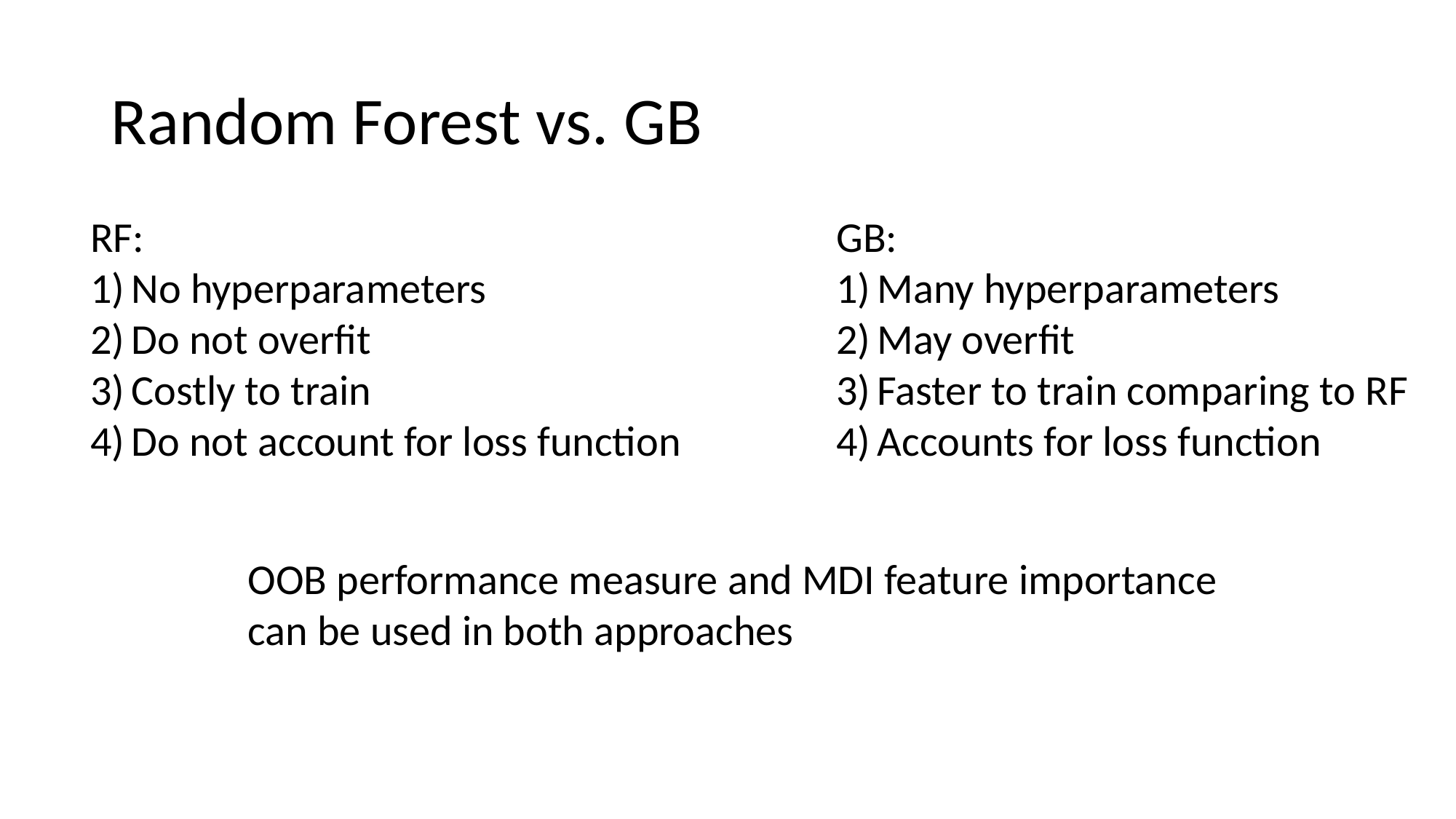

# Random Forest vs. GB
RF:
No hyperparameters
Do not overfit
Costly to train
Do not account for loss function

GB:
Many hyperparameters
May overfit
Faster to train comparing to RF
Accounts for loss function

OOB performance measure and MDI feature importance can be used in both approaches